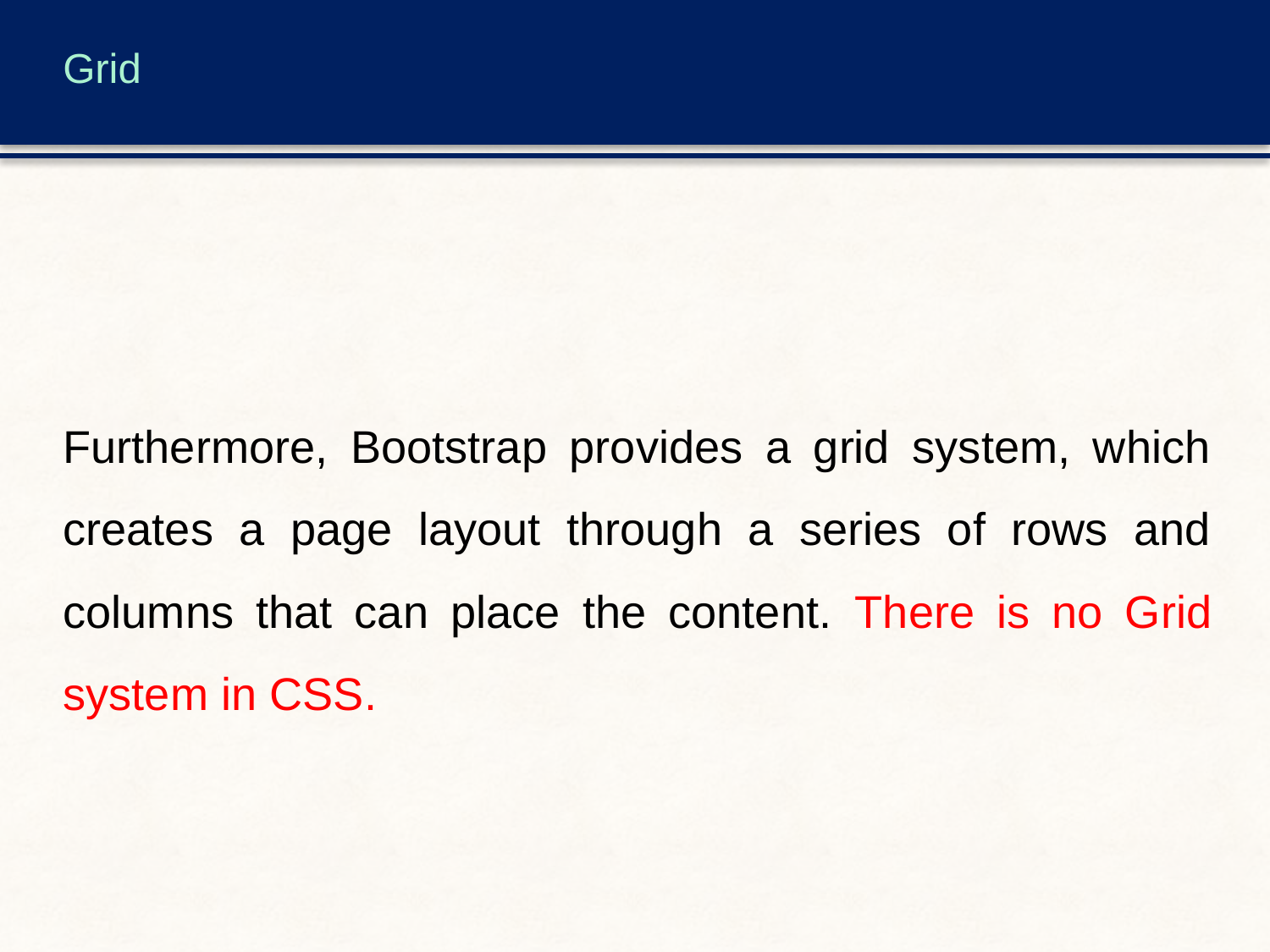

# Grid
Furthermore, Bootstrap provides a grid system, which creates a page layout through a series of rows and columns that can place the content. There is no Grid system in CSS.